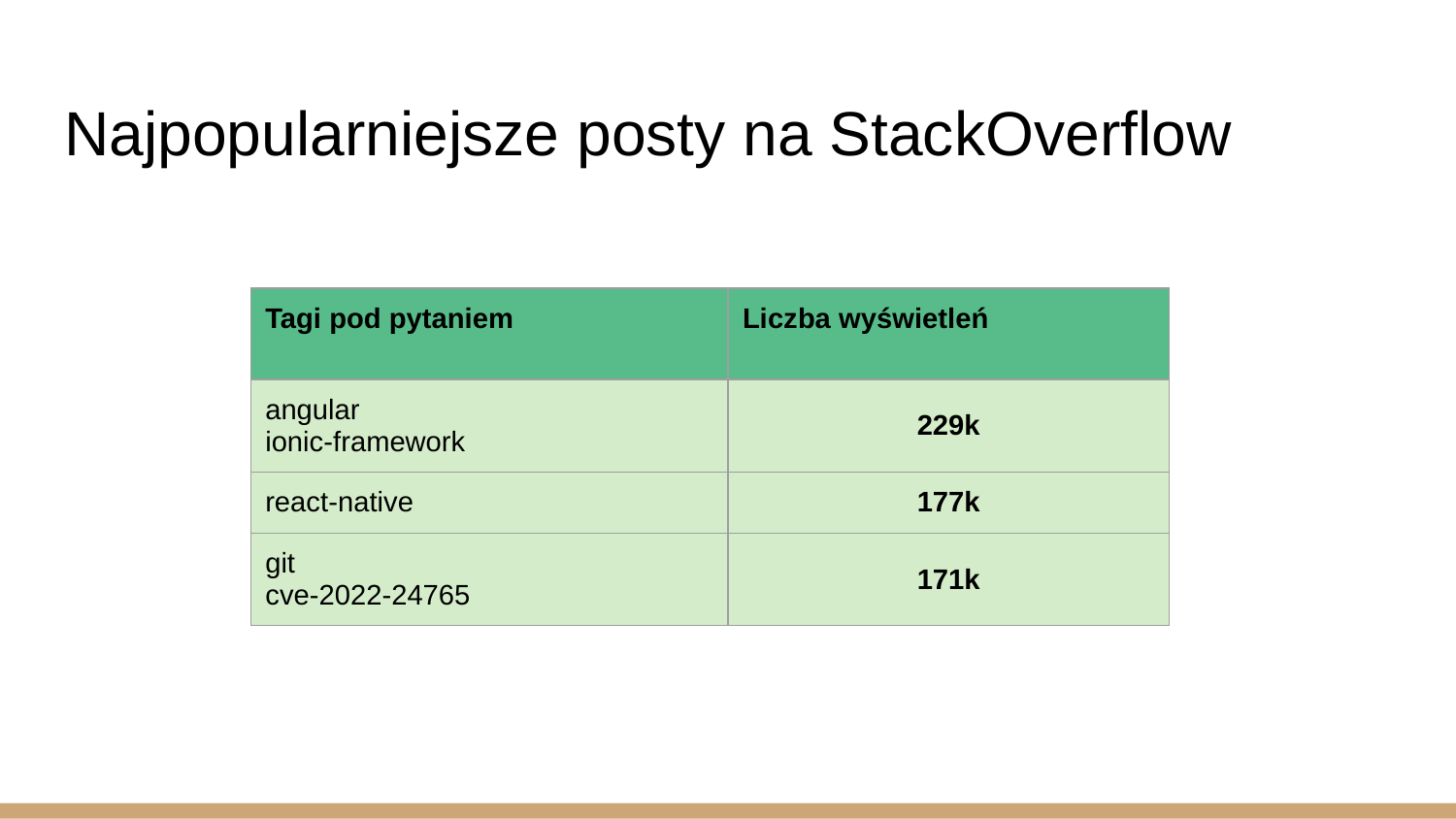

# Najpopularniejsze posty na StackOverflow
| Tagi pod pytaniem | Liczba wyświetleń |
| --- | --- |
| angular ionic-framework | 229k |
| react-native | 177k |
| git cve-2022-24765 | 171k |